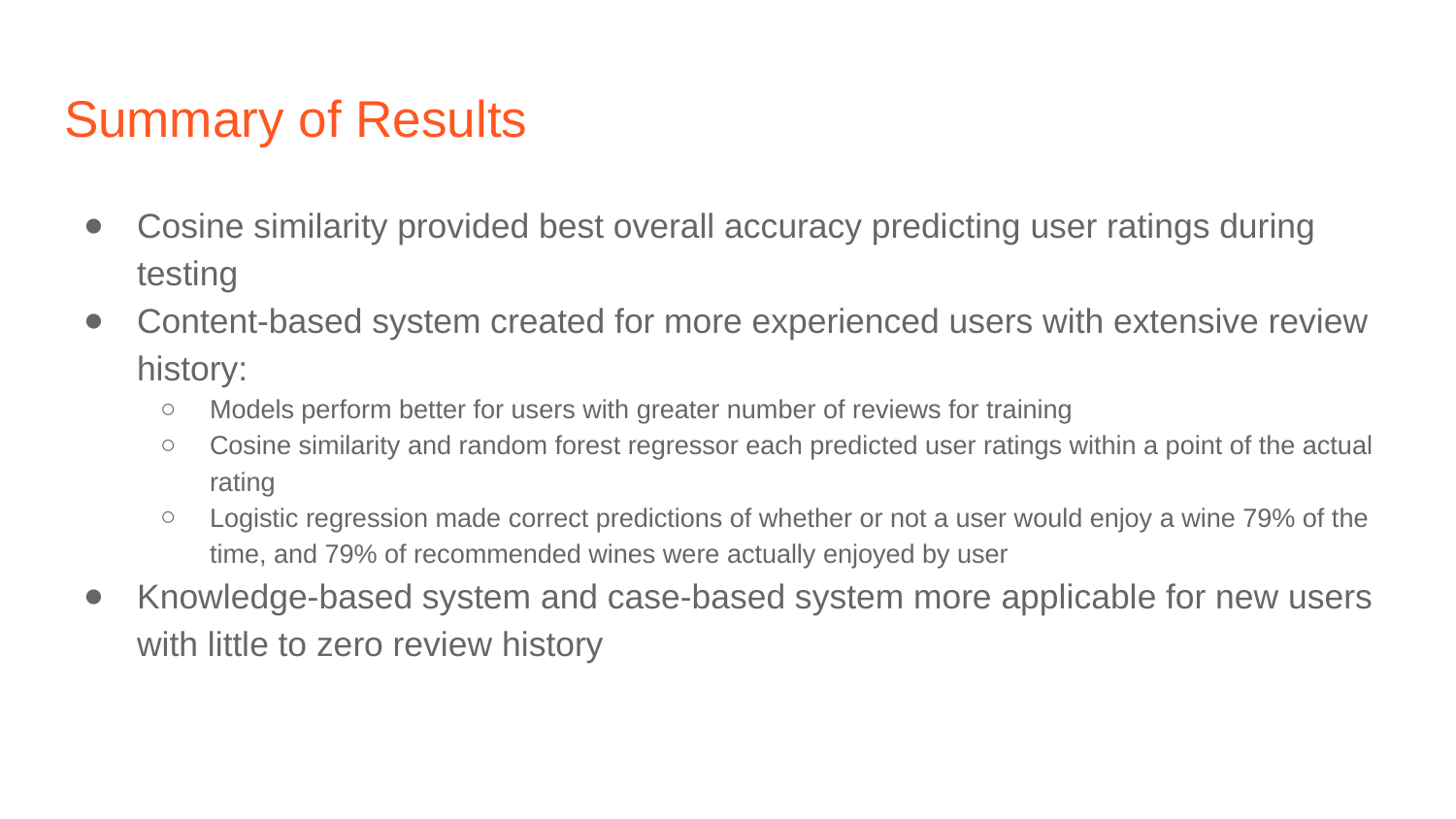

# Summary of Results
Cosine similarity provided best overall accuracy predicting user ratings during testing
Content-based system created for more experienced users with extensive review history:
Models perform better for users with greater number of reviews for training
Cosine similarity and random forest regressor each predicted user ratings within a point of the actual rating
Logistic regression made correct predictions of whether or not a user would enjoy a wine 79% of the time, and 79% of recommended wines were actually enjoyed by user
Knowledge-based system and case-based system more applicable for new users with little to zero review history